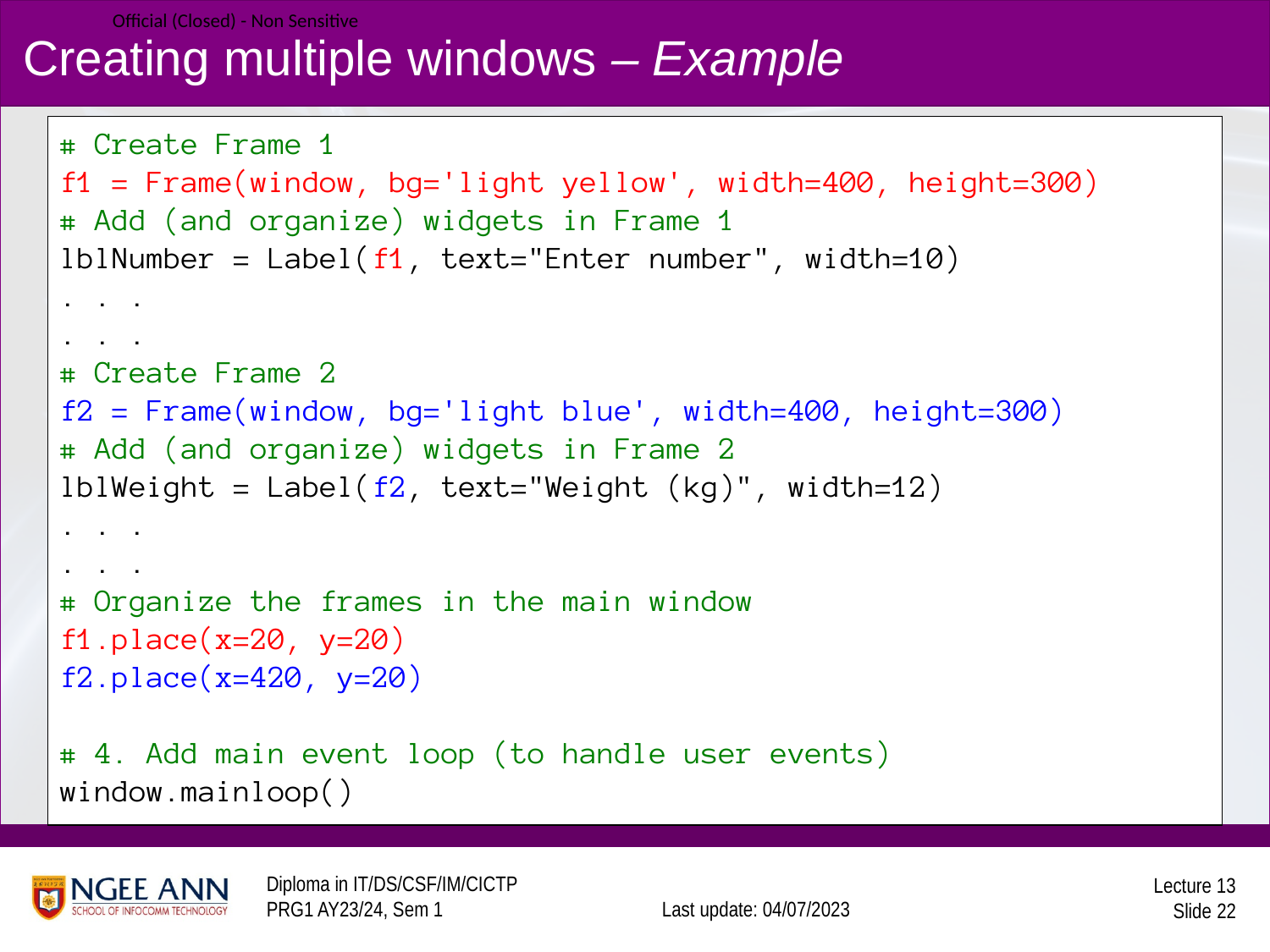

# Creating multiple windows – Example
# Create Frame 1
f1 = Frame(window, bg='light yellow', width=400, height=300)
# Add (and organize) widgets in Frame 1
lblNumber = Label(f1, text="Enter number", width=10)
. . .
. . .
# Create Frame 2
f2 = Frame(window, bg='light blue', width=400, height=300)
# Add (and organize) widgets in Frame 2
lblWeight = Label(f2, text="Weight (kg)", width=12)
. . .
. . .
# Organize the frames in the main window
f1.place(x=20, y=20)
f2.place(x=420, y=20)

# 4. Add main event loop (to handle user events)
window.mainloop()